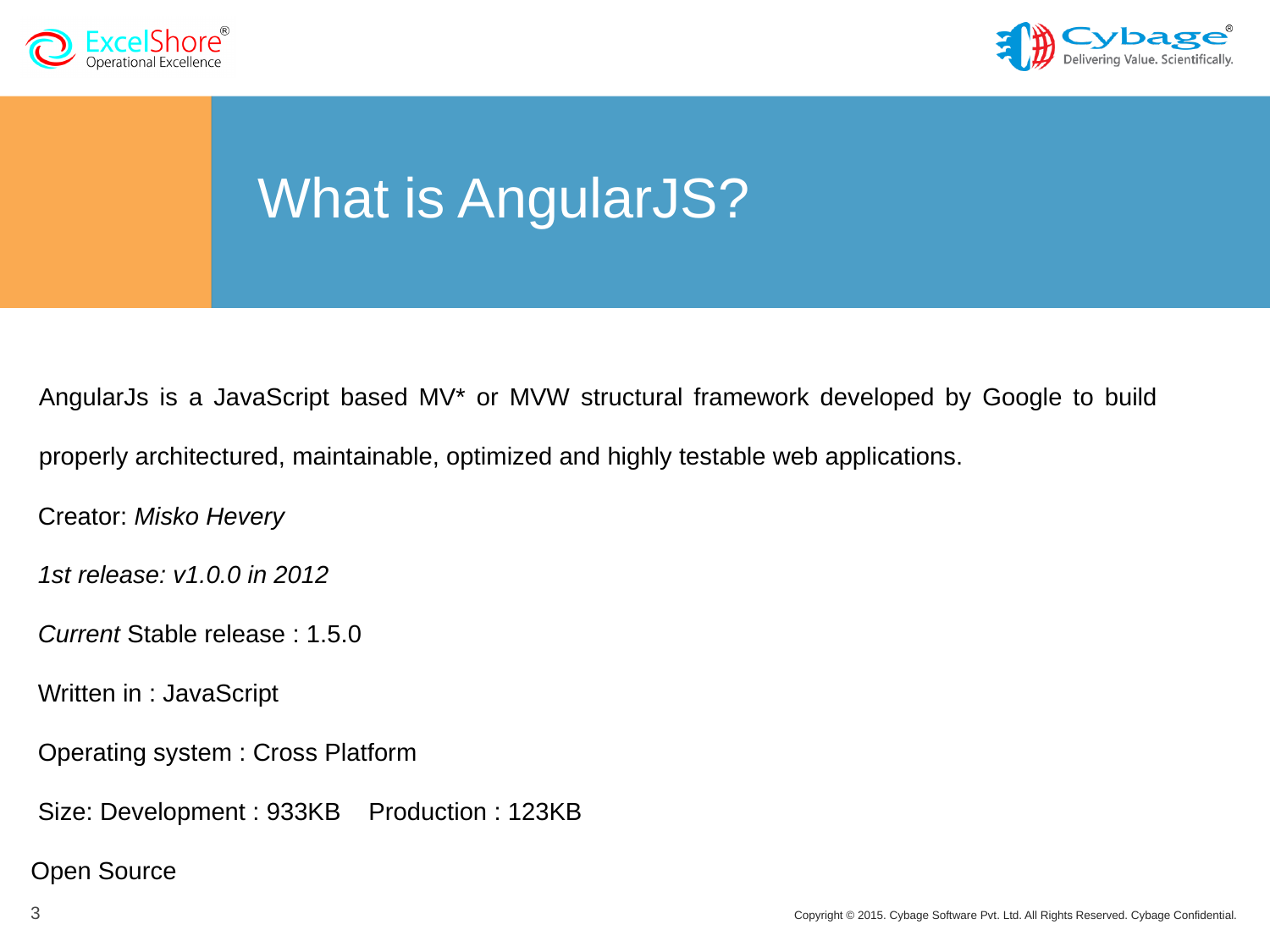

# What is AngularJS?
AngularJs is a JavaScript based MV* or MVW structural framework developed by Google to build properly architectured, maintainable, optimized and highly testable web applications.
 Creator: Misko Hevery
 1st release: v1.0.0 in 2012
 Current Stable release : 1.5.0
 Written in : JavaScript
 Operating system : Cross Platform
 Size: Development : 933KB    Production : 123KB
Open Source

3